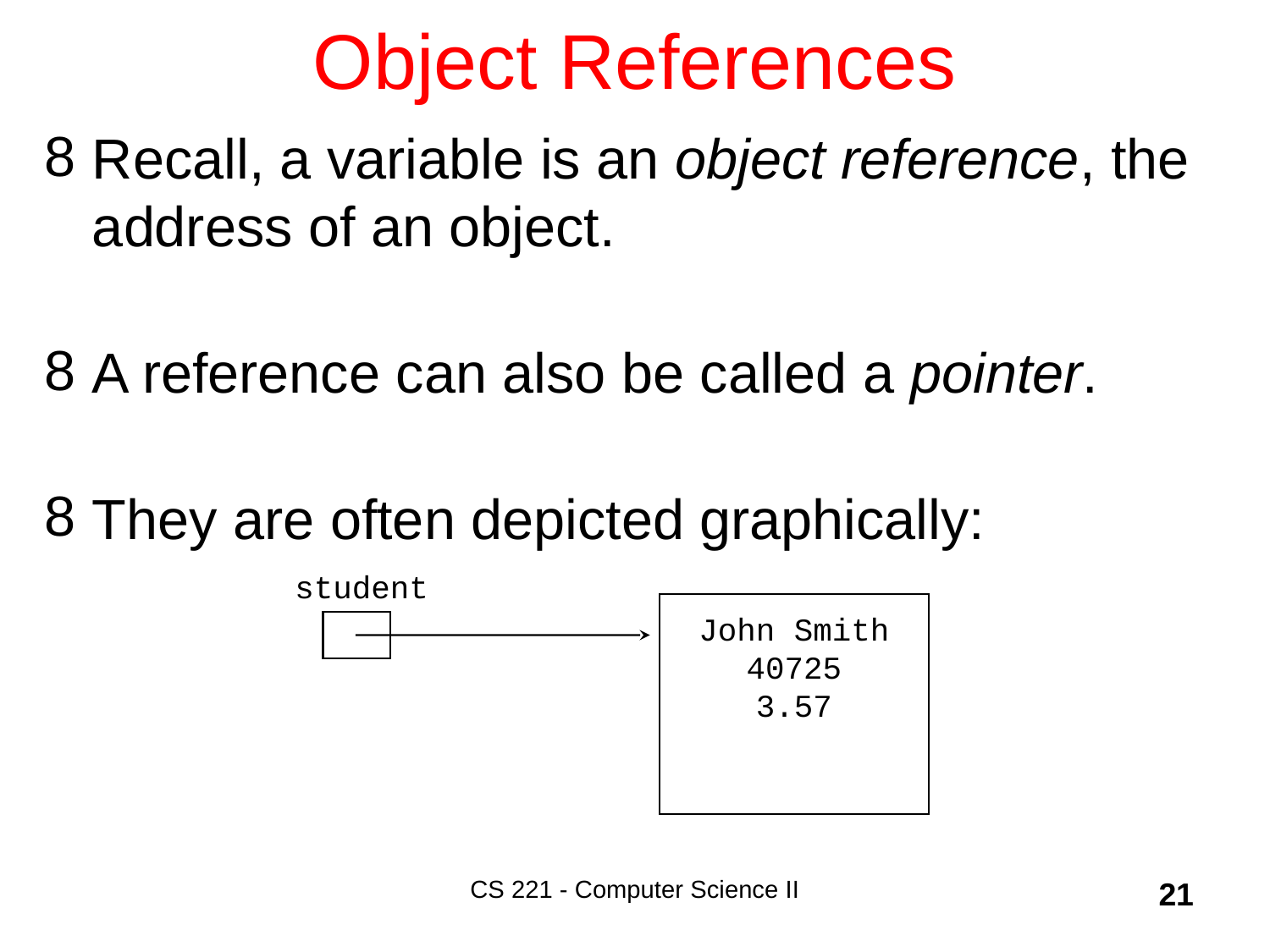

# Object References
Recall, a variable is an object reference, the address of an object.

A reference can also be called a pointer.

They are often depicted graphically:

student
John Smith
40725
3.57

CS 221 - Computer Science II
21